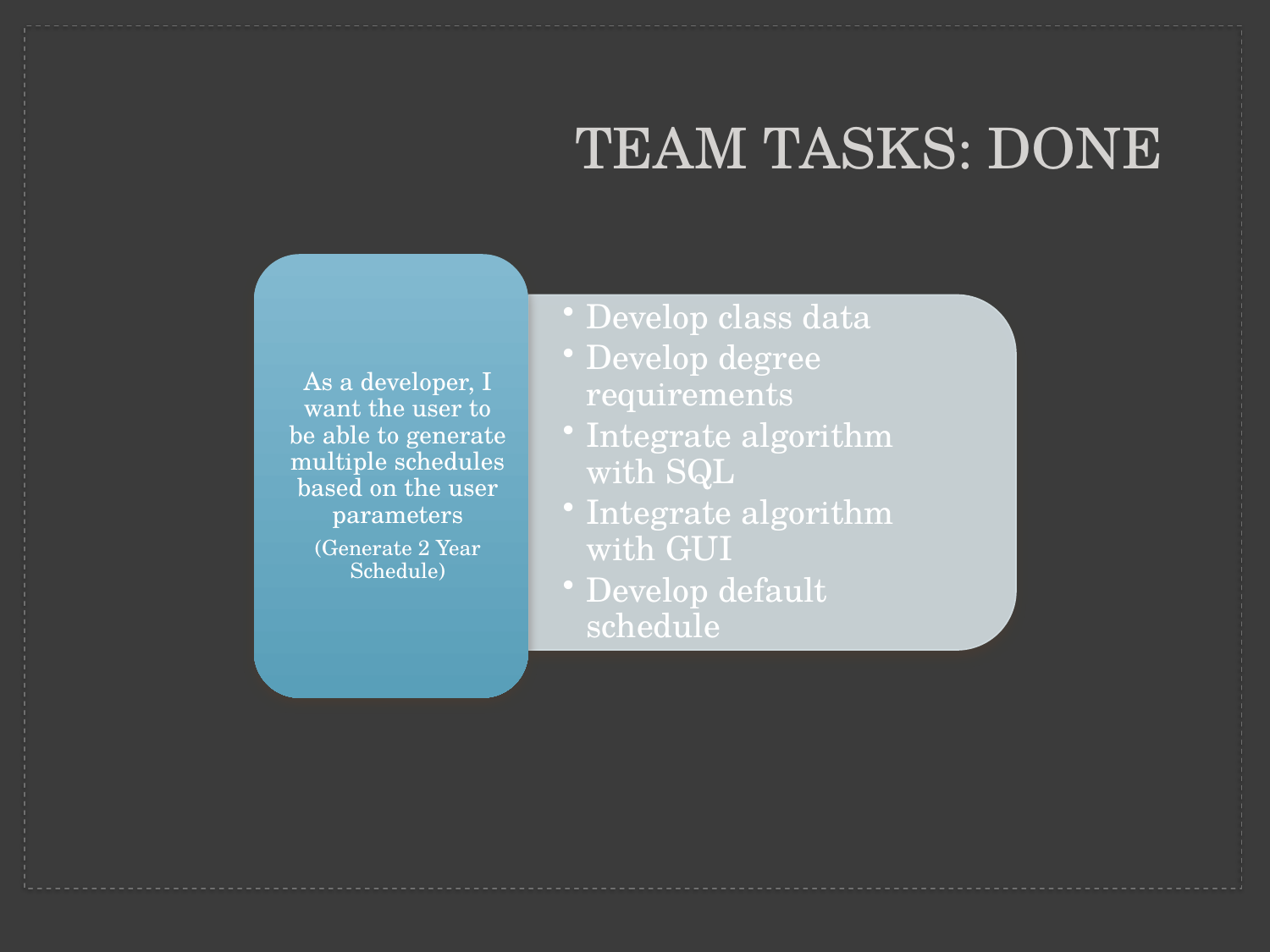

# Team tasks: DONE
Develop class data
Develop degree requirements
Integrate algorithm with SQL
Integrate algorithm with GUI
Develop default schedule
As a developer, I want the user to be able to generate multiple schedules based on the user parameters
(Generate 2 Year Schedule)